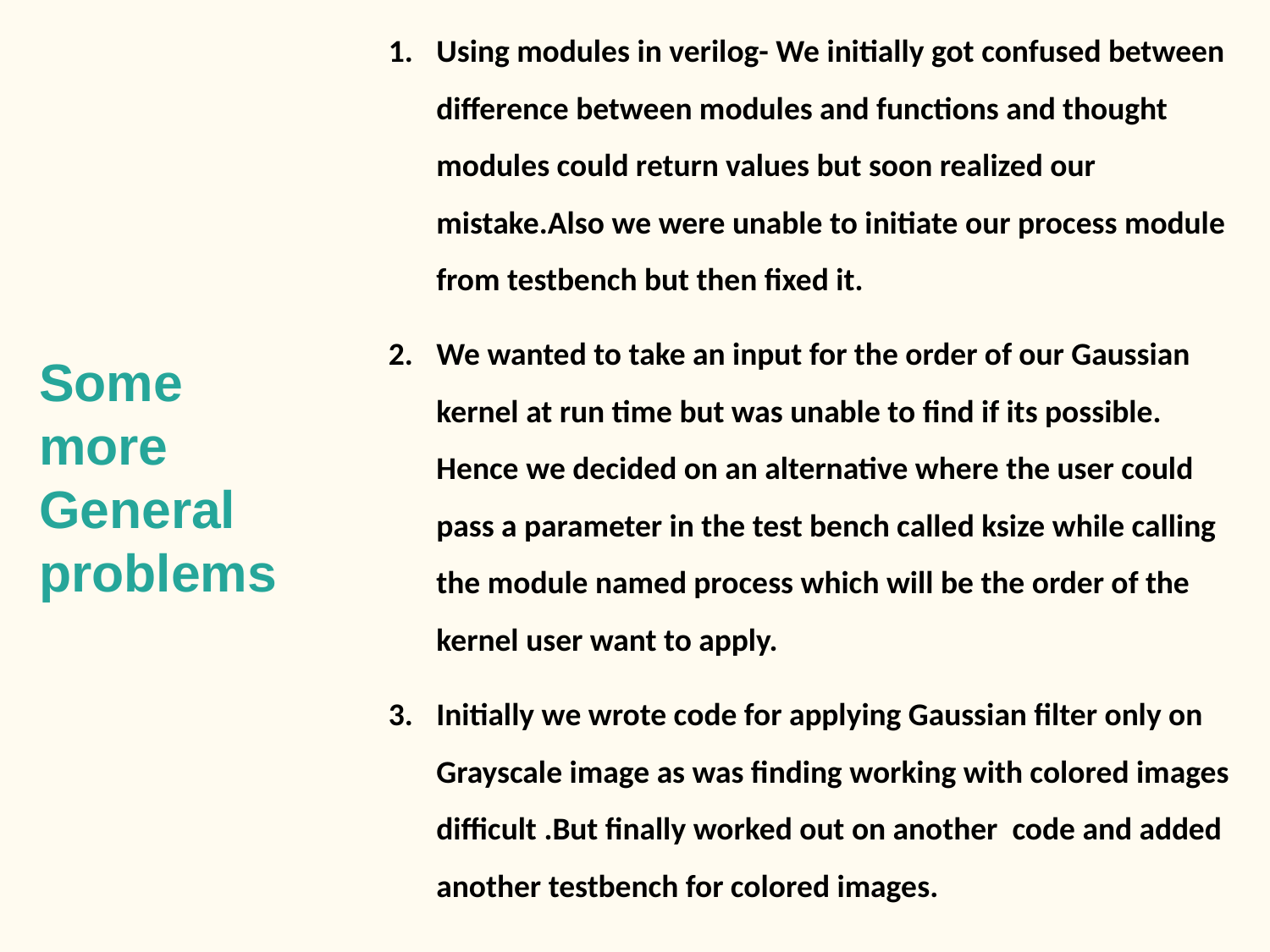

Using modules in verilog- We initially got confused between difference between modules and functions and thought modules could return values but soon realized our mistake.Also we were unable to initiate our process module from testbench but then fixed it.
We wanted to take an input for the order of our Gaussian kernel at run time but was unable to find if its possible. Hence we decided on an alternative where the user could pass a parameter in the test bench called ksize while calling the module named process which will be the order of the kernel user want to apply.
Initially we wrote code for applying Gaussian filter only on Grayscale image as was finding working with colored images difficult .But finally worked out on another  code and added another testbench for colored images.

# Some more General problems